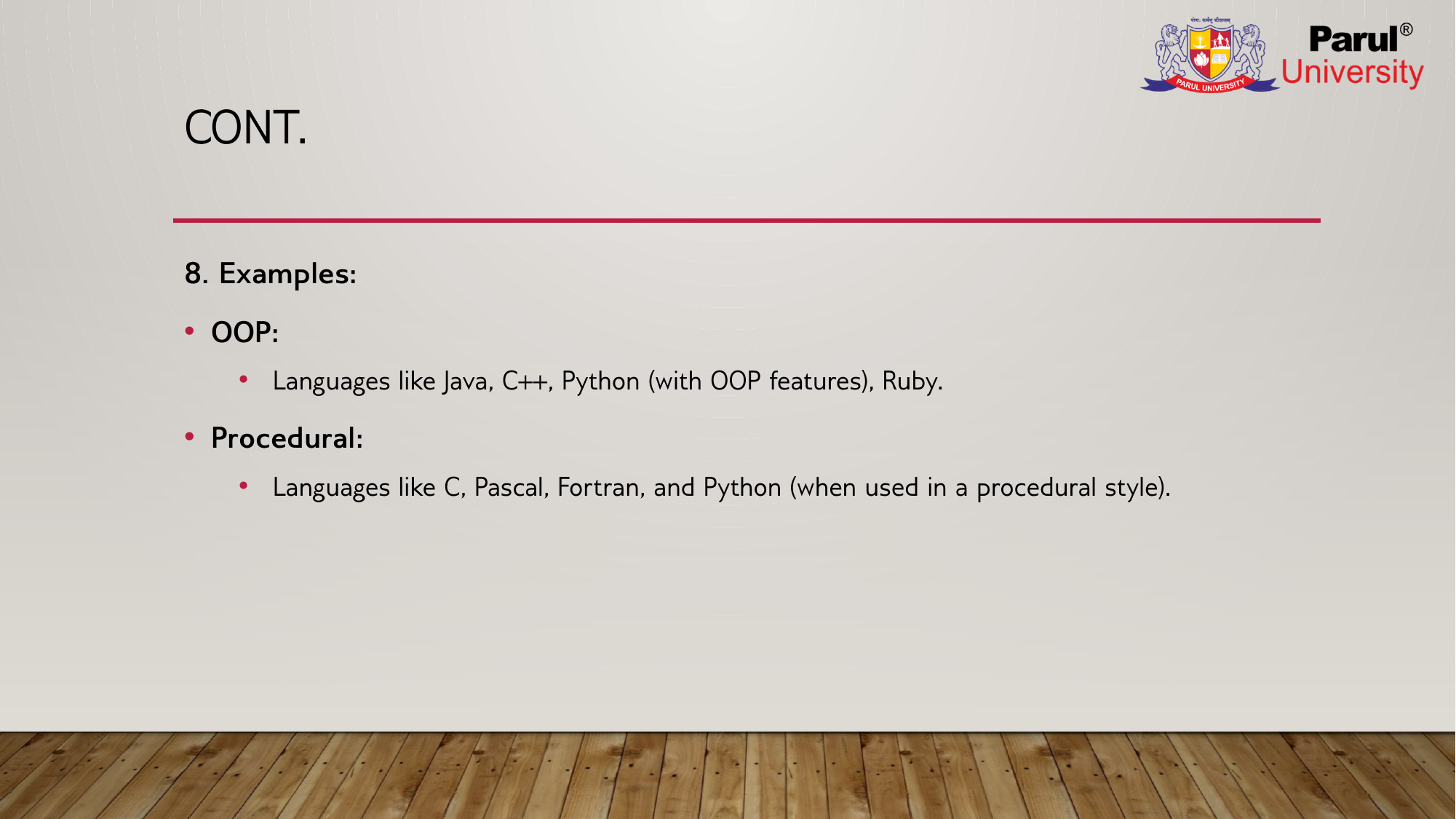

# Cont.
8. Examples:
OOP:
Languages like Java, C++, Python (with OOP features), Ruby.
Procedural:
Languages like C, Pascal, Fortran, and Python (when used in a procedural style).